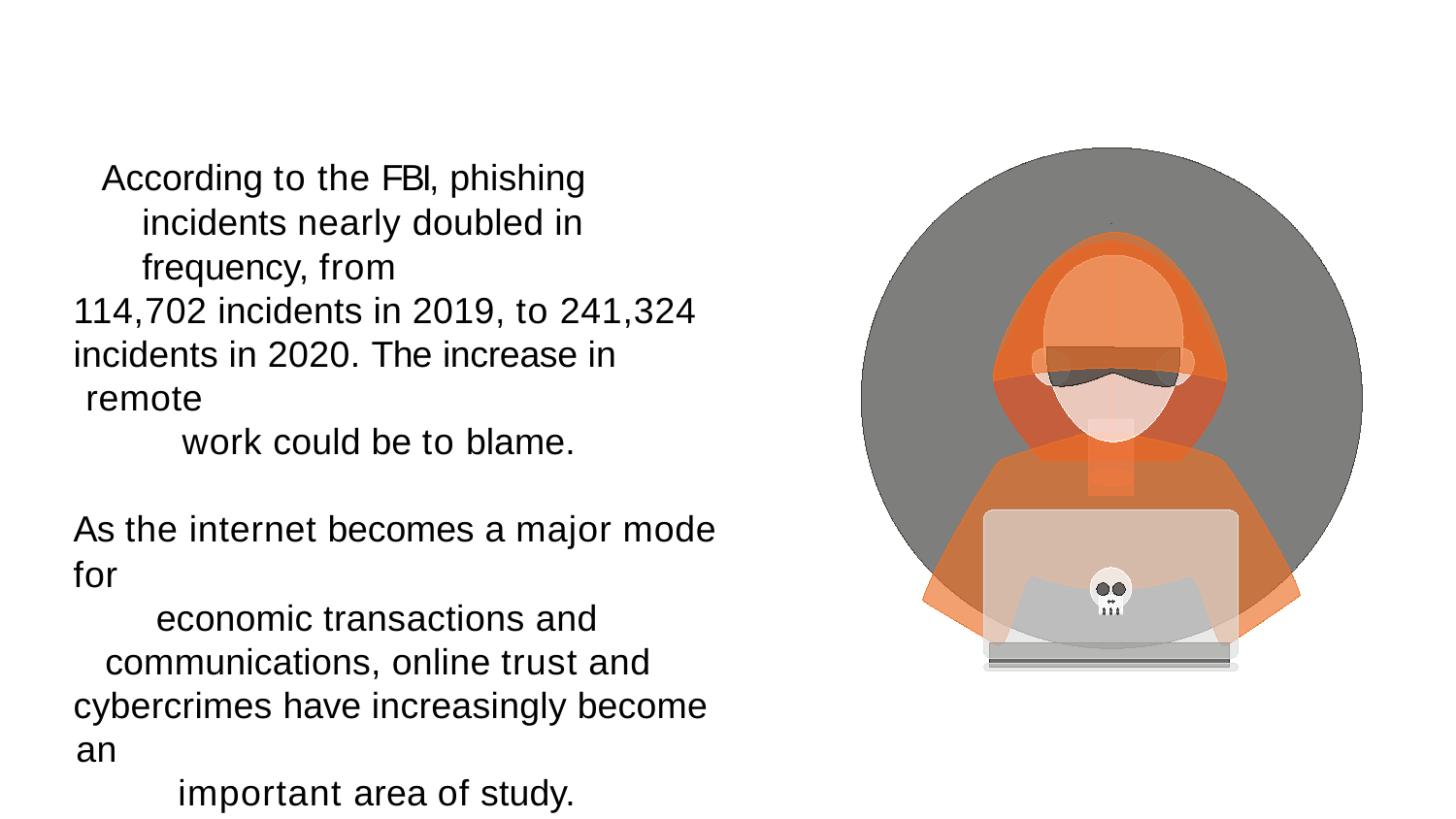

According to the FBI, phishing incidents nearly doubled in frequency, from
114,702 incidents in 2019, to 241,324
incidents in 2020. The increase in remote
work could be to blame.
As the internet becomes a major mode for
economic transactions and
communications, online trust and
cybercrimes have increasingly become an
important area of study.